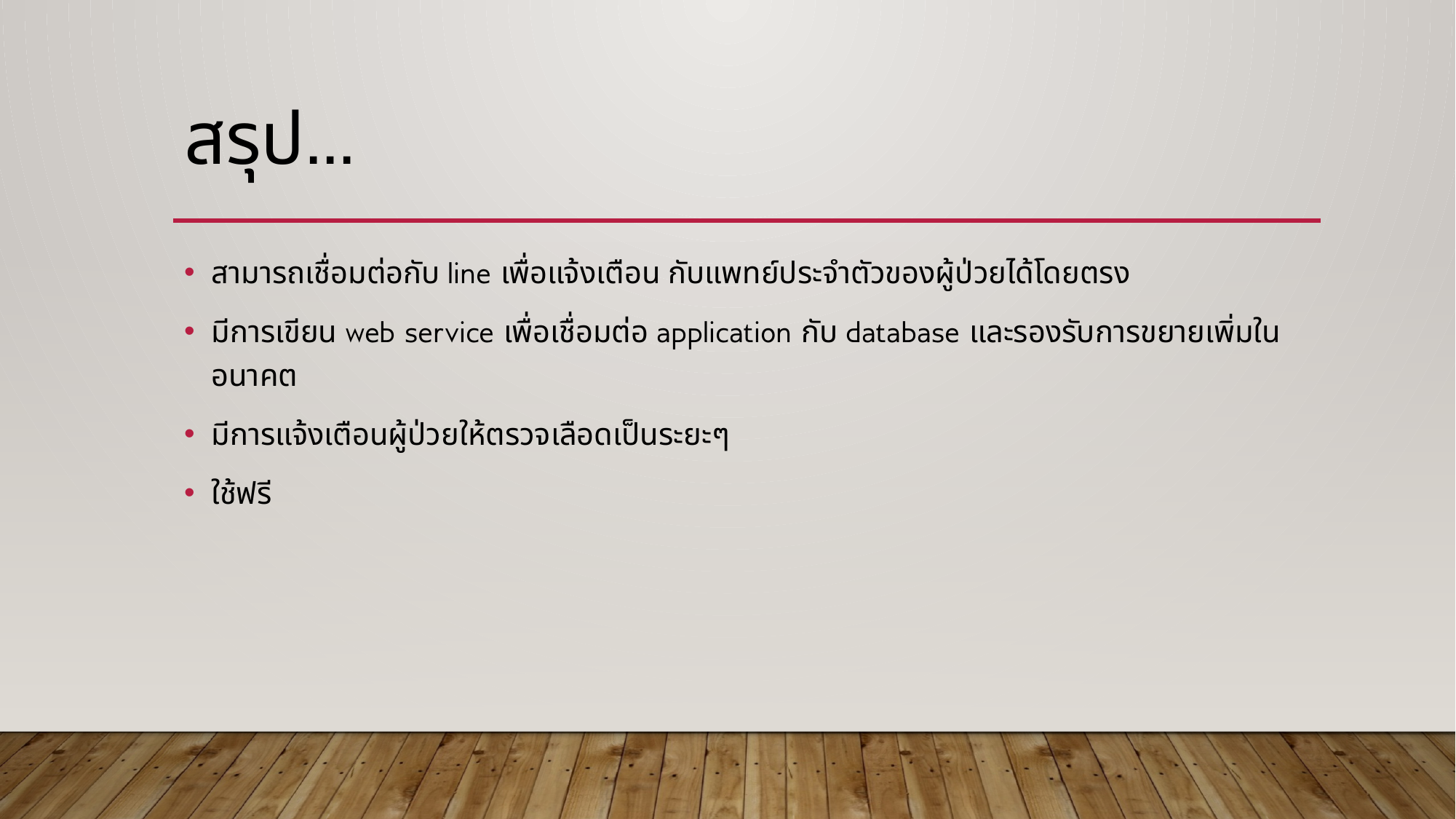

# สรุป...
สามารถเชื่อมต่อกับ line เพื่อแจ้งเตือน กับแพทย์ประจำตัวของผู้ป่วยได้โดยตรง
มีการเขียน web service เพื่อเชื่อมต่อ application กับ database และรองรับการขยายเพิ่มในอนาคต
มีการแจ้งเตือนผู้ป่วยให้ตรวจเลือดเป็นระยะๆ
ใช้ฟรี